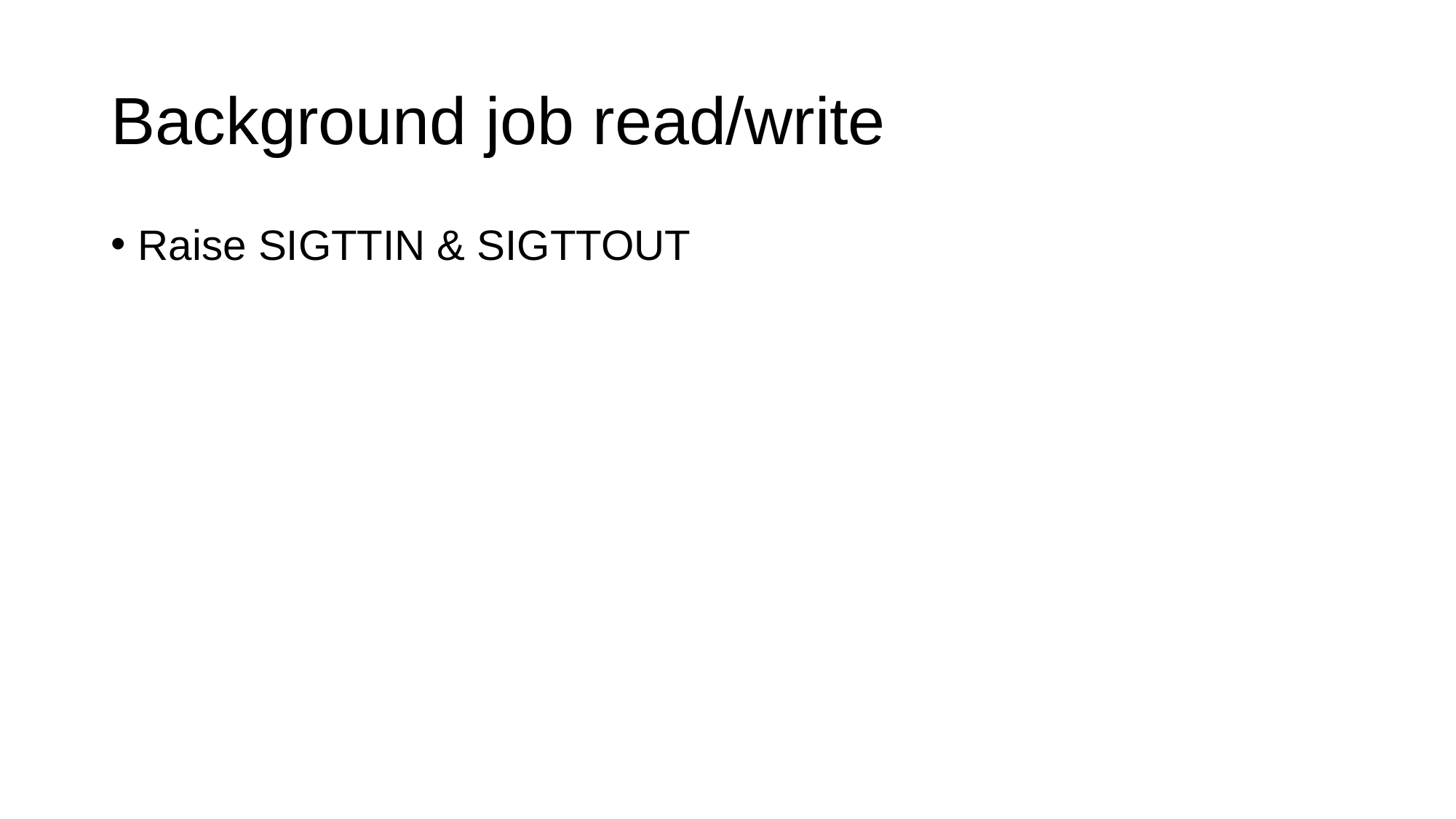

# Background job read/write
Raise SIGTTIN & SIGTTOUT